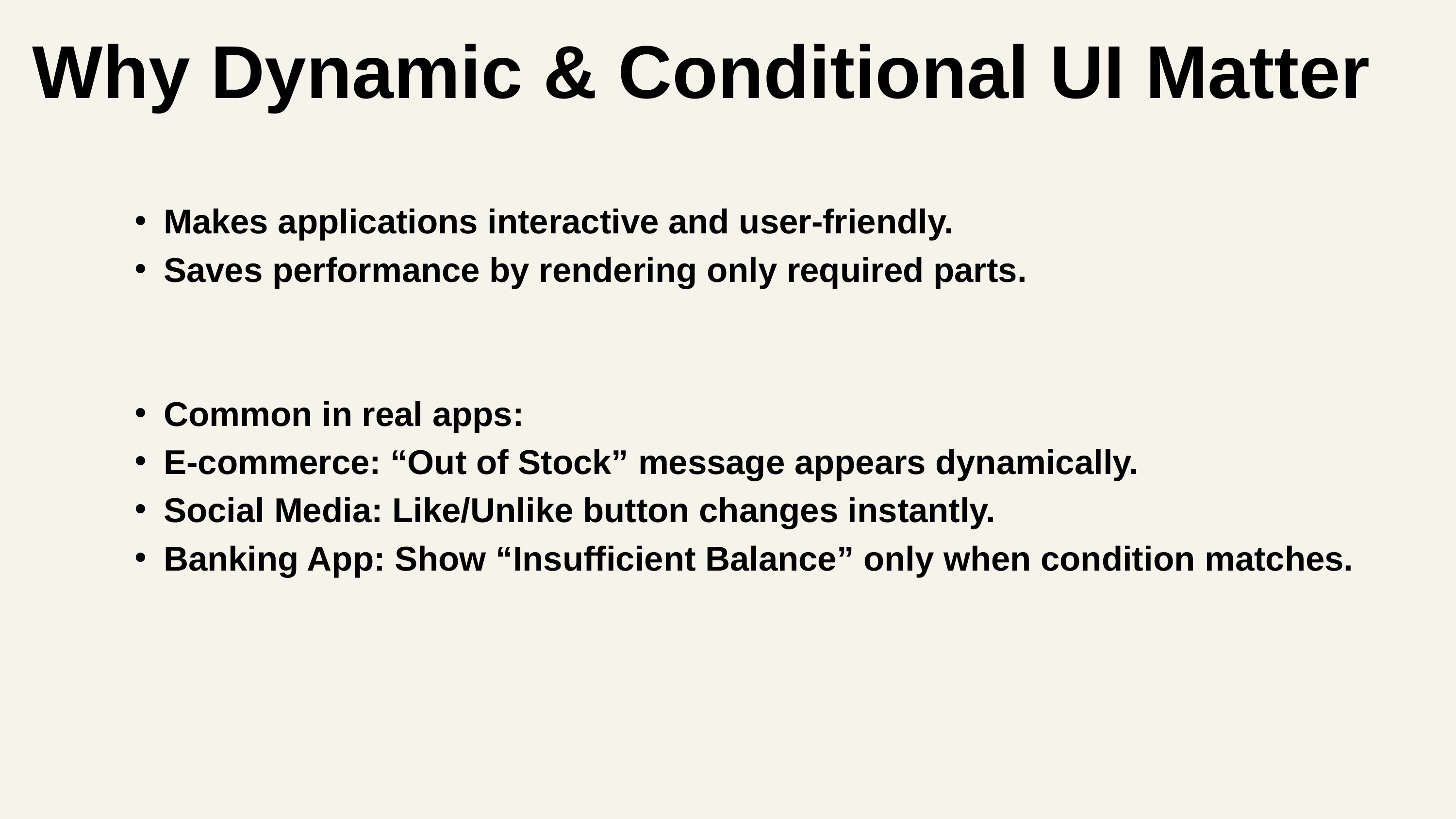

Why Dynamic & Conditional UI Matter
Makes applications interactive and user-friendly.
Saves performance by rendering only required parts.

Common in real apps:
E-commerce: “Out of Stock” message appears dynamically.
Social Media: Like/Unlike button changes instantly.
Banking App: Show “Insufficient Balance” only when condition matches.